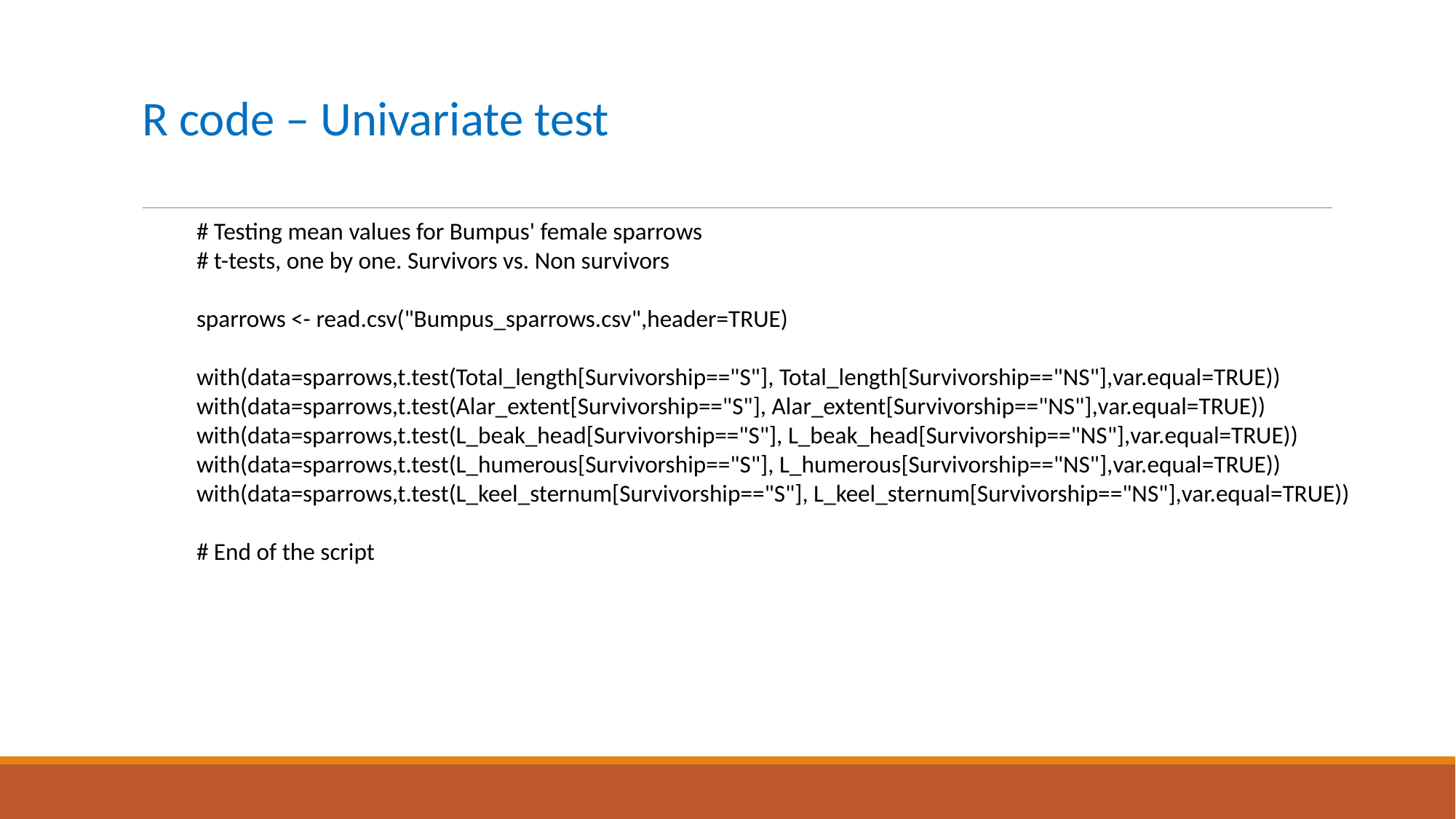

# R code – Univariate test
# Testing mean values for Bumpus' female sparrows
# t-tests, one by one. Survivors vs. Non survivors

sparrows <- read.csv("Bumpus_sparrows.csv",header=TRUE)

with(data=sparrows,t.test(Total_length[Survivorship=="S"], Total_length[Survivorship=="NS"],var.equal=TRUE))
with(data=sparrows,t.test(Alar_extent[Survivorship=="S"], Alar_extent[Survivorship=="NS"],var.equal=TRUE))
with(data=sparrows,t.test(L_beak_head[Survivorship=="S"], L_beak_head[Survivorship=="NS"],var.equal=TRUE))
with(data=sparrows,t.test(L_humerous[Survivorship=="S"], L_humerous[Survivorship=="NS"],var.equal=TRUE))
with(data=sparrows,t.test(L_keel_sternum[Survivorship=="S"], L_keel_sternum[Survivorship=="NS"],var.equal=TRUE))

# End of the script